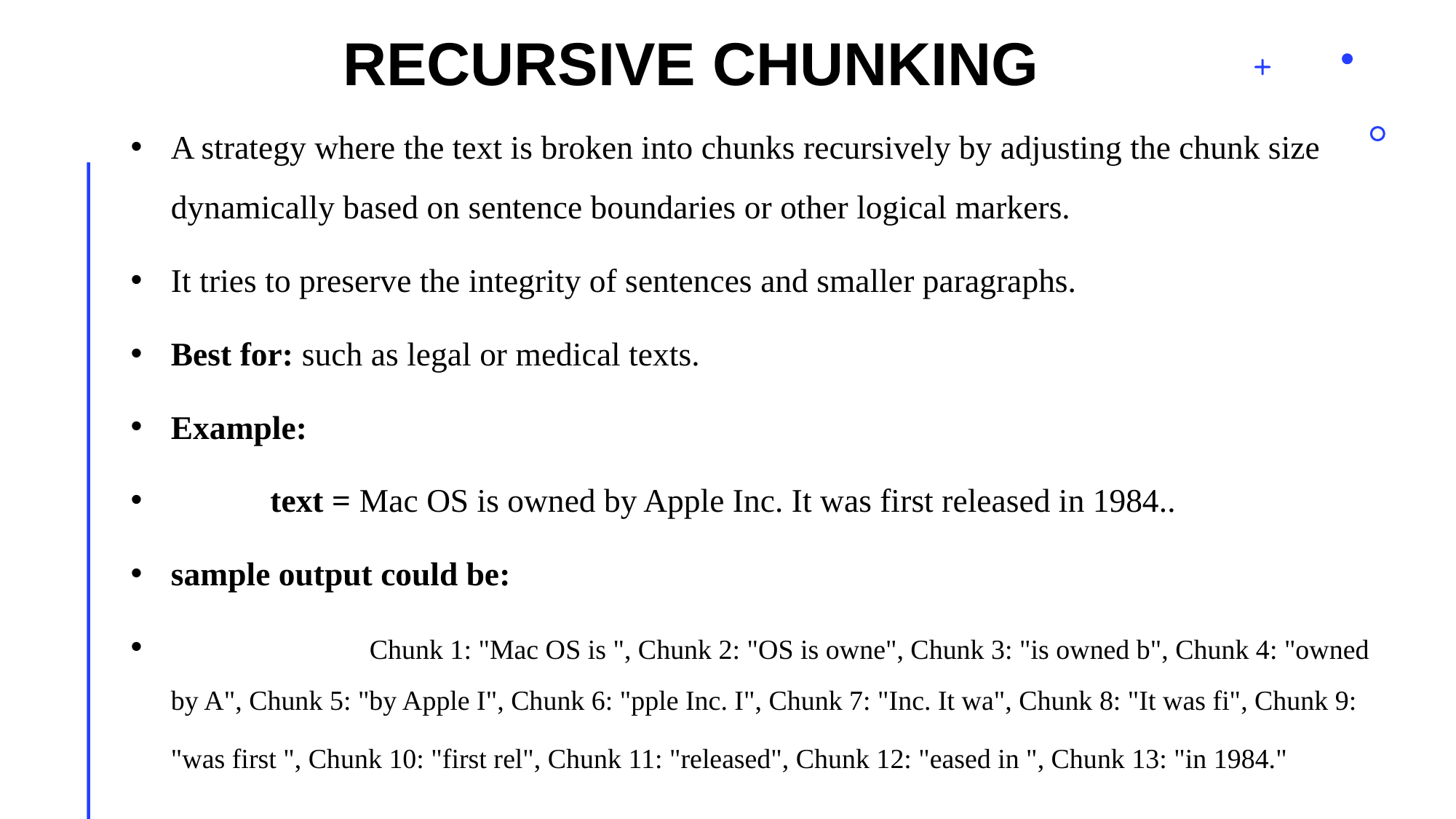

# Recursive Chunking
A strategy where the text is broken into chunks recursively by adjusting the chunk size dynamically based on sentence boundaries or other logical markers.
It tries to preserve the integrity of sentences and smaller paragraphs.
Best for: such as legal or medical texts.
Example:
	text = Mac OS is owned by Apple Inc. It was first released in 1984..
sample output could be:
	 	Chunk 1: "Mac OS is ", Chunk 2: "OS is owne", Chunk 3: "is owned b", Chunk 4: "owned by A", Chunk 5: "by Apple I", Chunk 6: "pple Inc. I", Chunk 7: "Inc. It wa", Chunk 8: "It was fi", Chunk 9: "was first ", Chunk 10: "first rel", Chunk 11: "released", Chunk 12: "eased in ", Chunk 13: "in 1984."